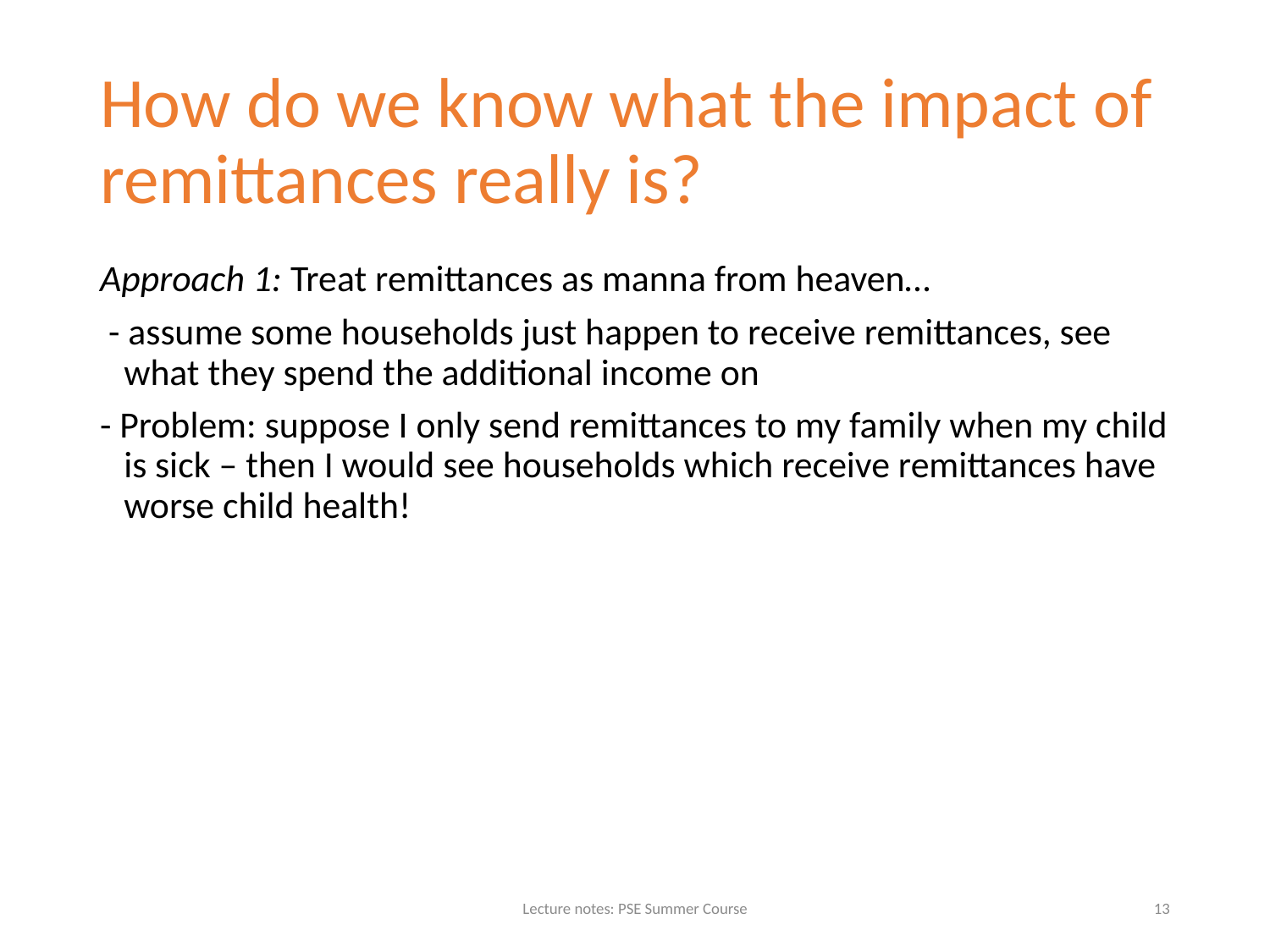

# How do we know what the impact of remittances really is?
Approach 1: Treat remittances as manna from heaven…
 - assume some households just happen to receive remittances, see what they spend the additional income on
- Problem: suppose I only send remittances to my family when my child is sick – then I would see households which receive remittances have worse child health!
Lecture notes: PSE Summer Course
13